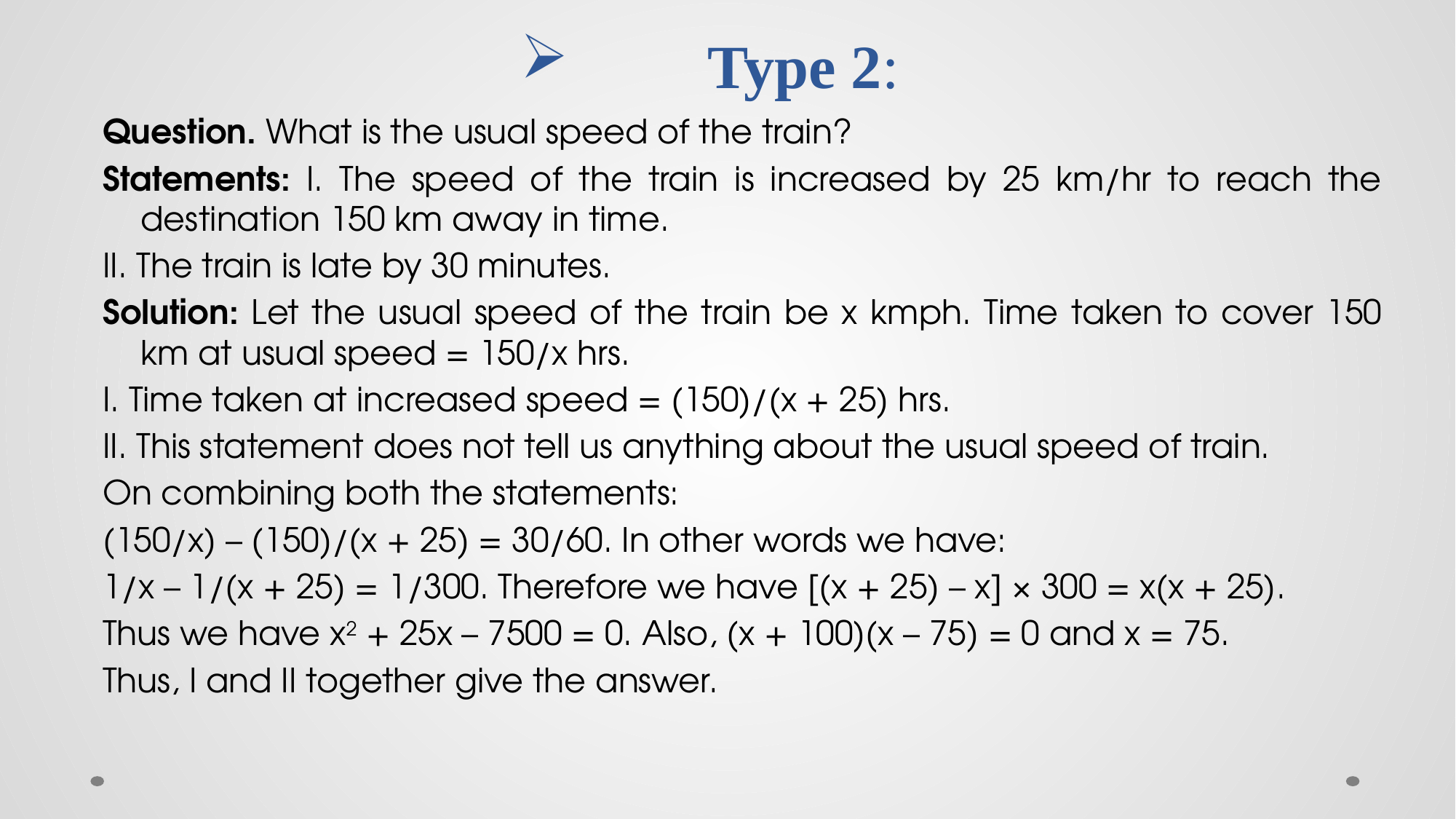

# Type 2:
Question. What is the usual speed of the train?
Statements: I. The speed of the train is increased by 25 km/hr to reach the destination 150 km away in time.
II. The train is late by 30 minutes.
Solution: Let the usual speed of the train be x kmph. Time taken to cover 150 km at usual speed = 150/x hrs.
I. Time taken at increased speed = (150)/(x + 25) hrs.
II. This statement does not tell us anything about the usual speed of train.
On combining both the statements:
(150/x) – (150)/(x + 25) = 30/60. In other words we have:
1/x – 1/(x + 25) = 1/300. Therefore we have [(x + 25) – x] × 300 = x(x + 25).
Thus we have x2 + 25x – 7500 = 0. Also, (x + 100)(x – 75) = 0 and x = 75.
Thus, I and II together give the answer.